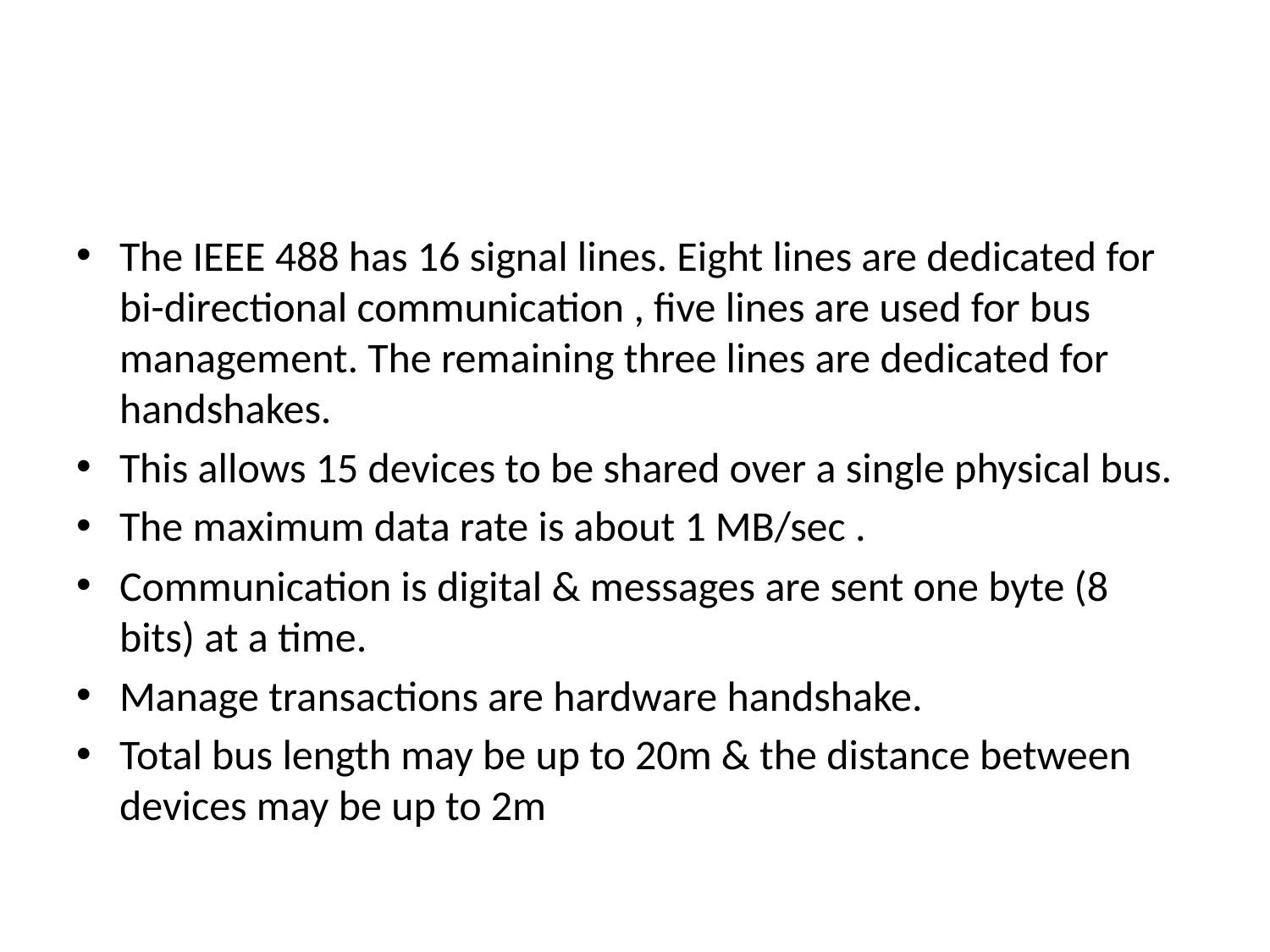

#
The IEEE 488 has 16 signal lines. Eight lines are dedicated for bi-directional communication , five lines are used for bus management. The remaining three lines are dedicated for handshakes.
This allows 15 devices to be shared over a single physical bus.
The maximum data rate is about 1 MB/sec .
Communication is digital & messages are sent one byte (8 bits) at a time.
Manage transactions are hardware handshake.
Total bus length may be up to 20m & the distance between devices may be up to 2m